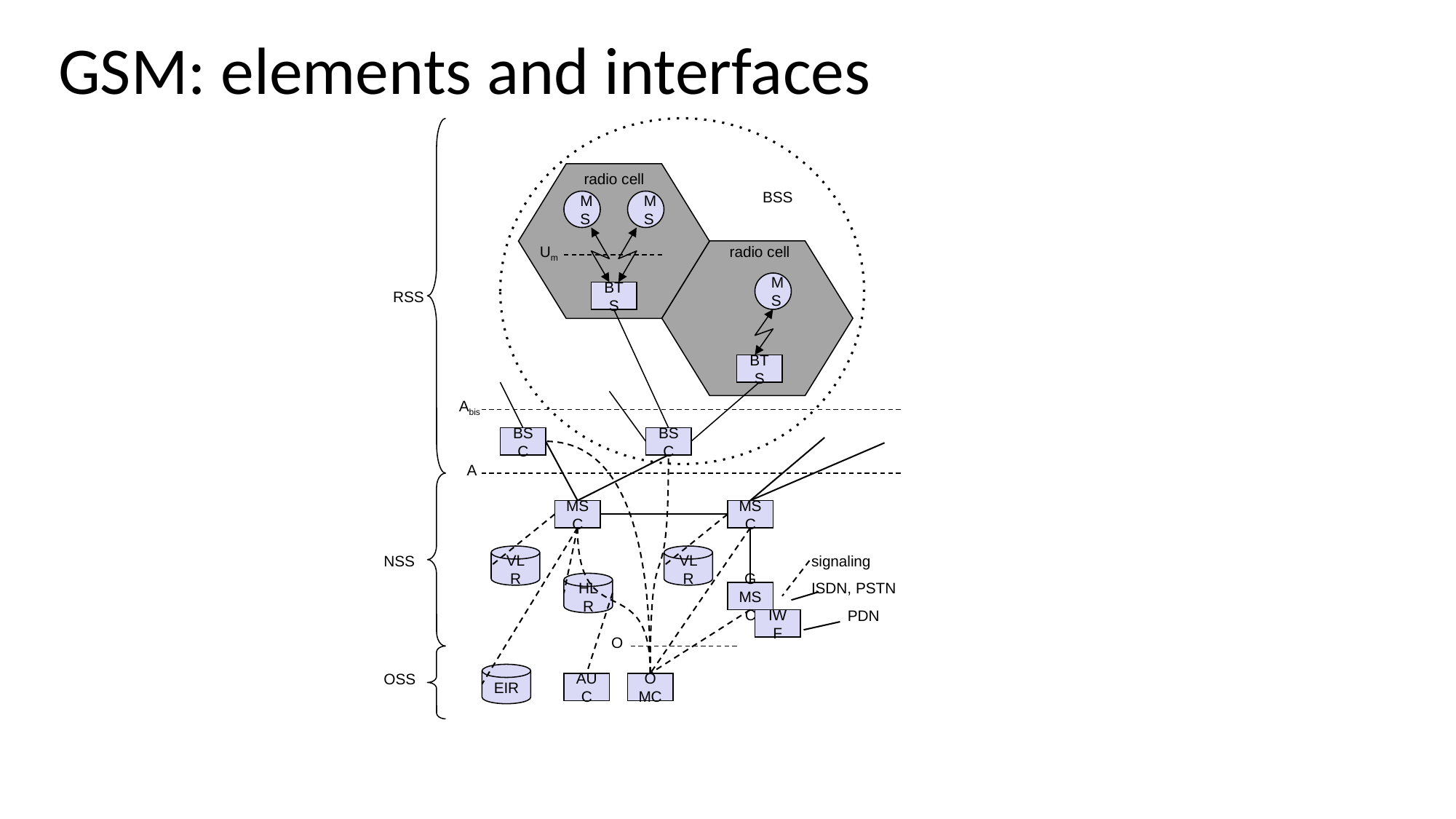

# GSM: elements and interfaces

radio cell

BSS
MS
MS
Um
radio cell

MS
RSS
BTS

BTS
Abis
BSC
BSC
A

MSC
MSC
NSS
VLR
VLR
signaling
HLR
ISDN, PSTN
GMSC
PDN
IWF
O

OSS
EIR
AUC
OMC